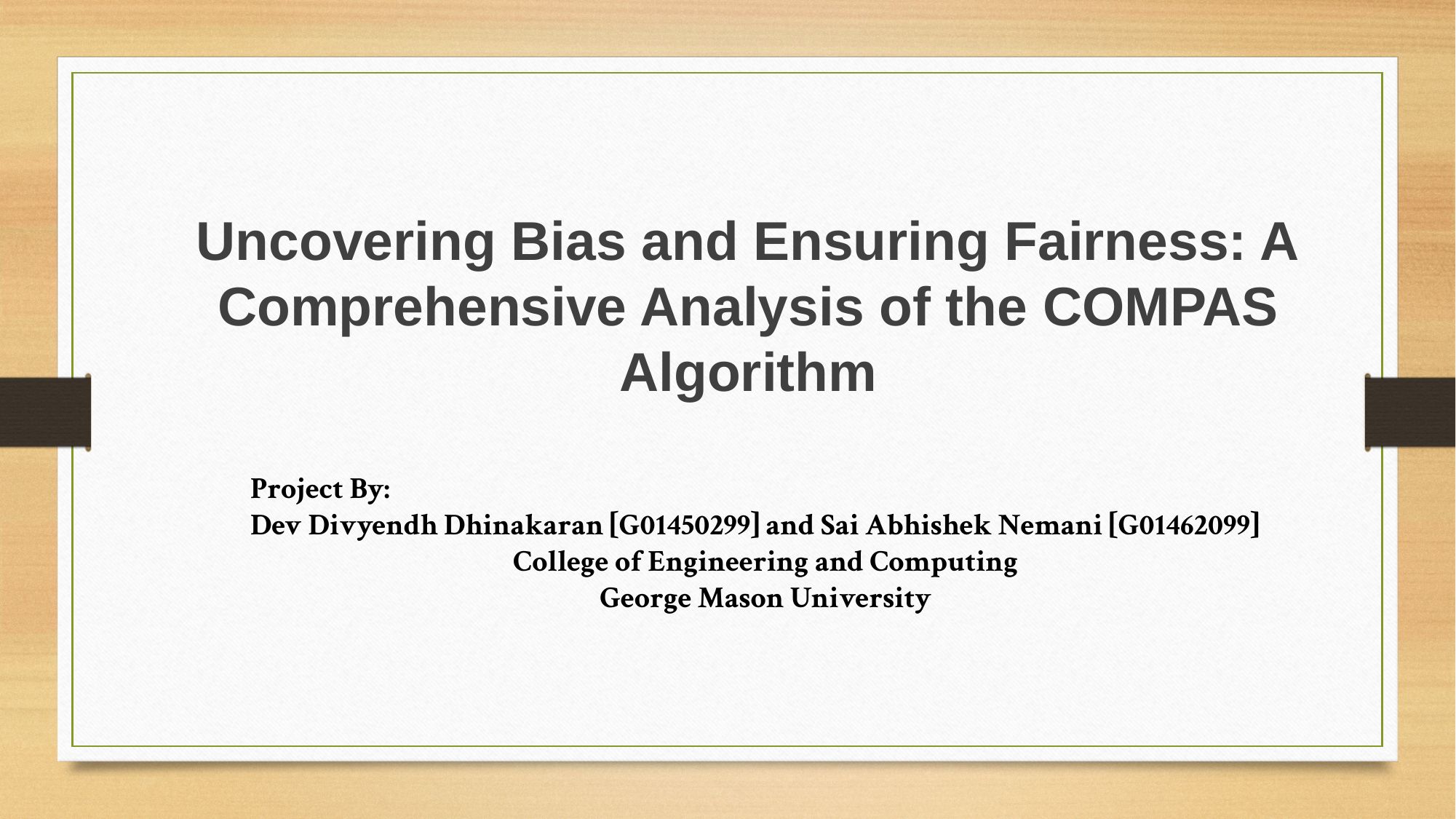

Uncovering Bias and Ensuring Fairness: A
Comprehensive Analysis of the COMPAS
Algorithm
Project By:
Dev Divyendh Dhinakaran [G01450299] and Sai Abhishek Nemani [G01462099]
College of Engineering and Computing
George Mason University